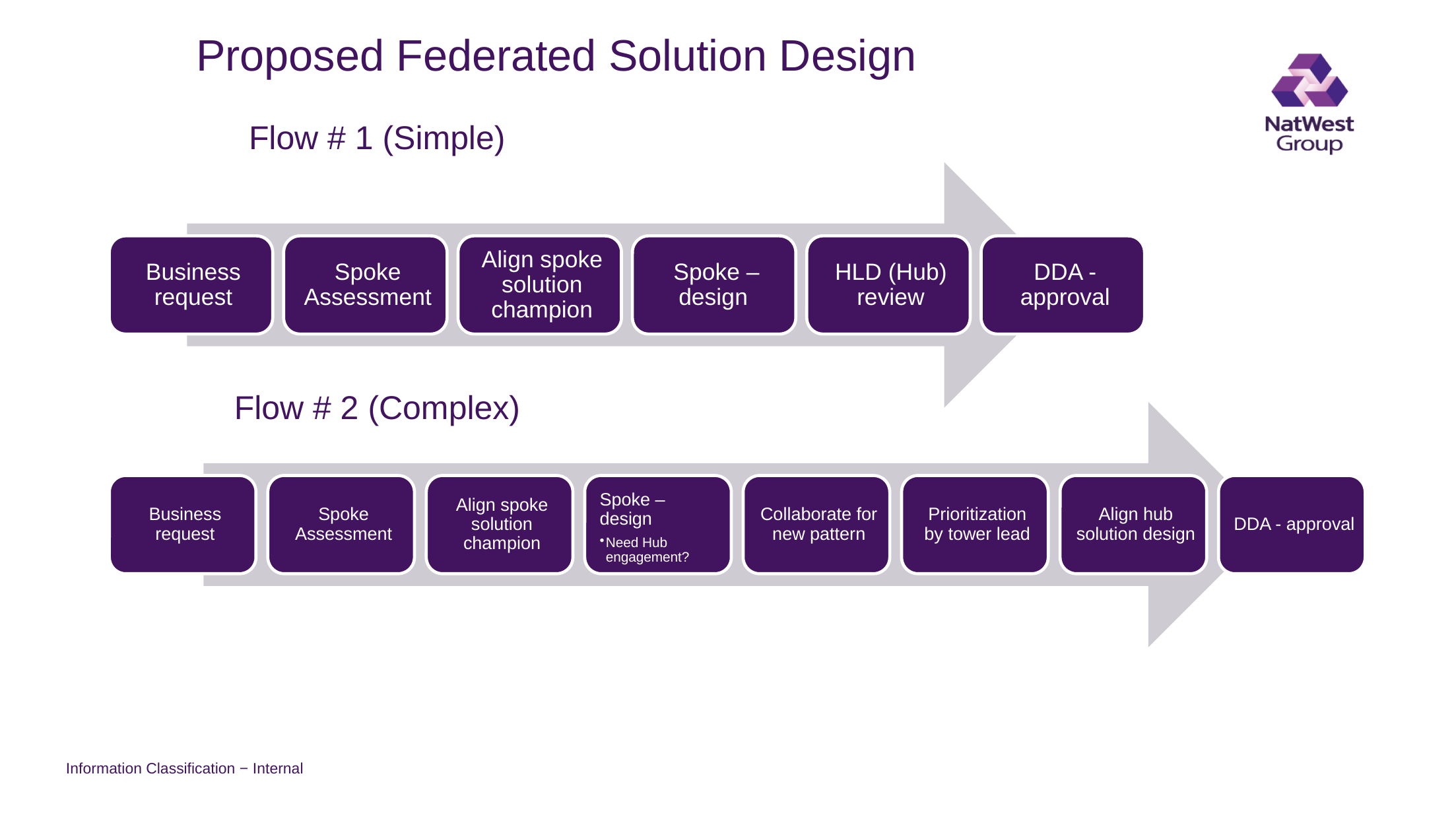

# Proposed Federated Solution Design
Flow # 1 (Simple)
Business request
Spoke Assessment
Align spoke solution champion
Spoke – design
HLD (Hub) review
DDA - approval
Flow # 2 (Complex)
Business request
Spoke Assessment
Align spoke solution champion
Spoke – design
Need Hub engagement?
Collaborate for new pattern
Prioritization by tower lead
Align hub solution design
DDA - approval